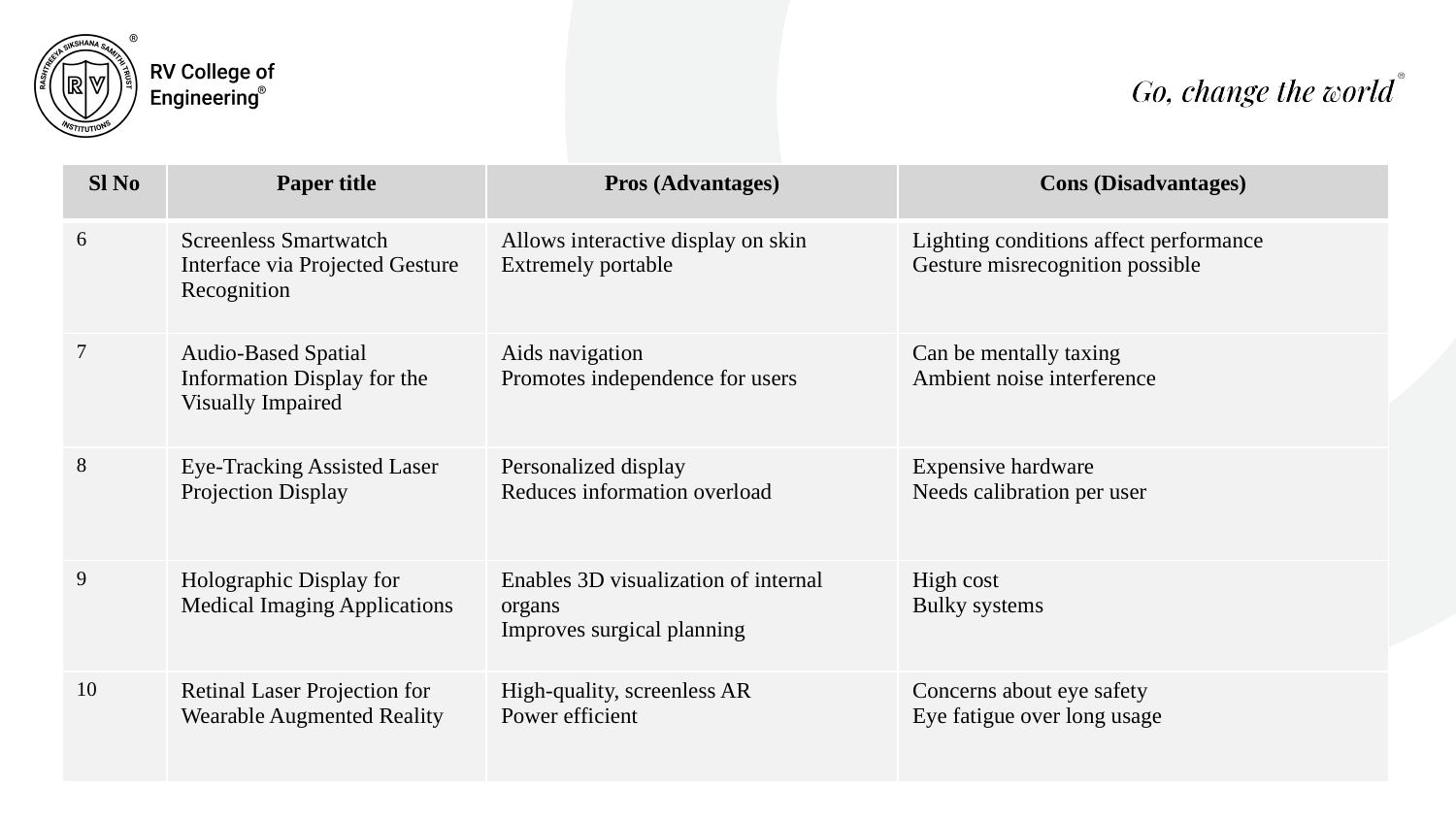

| Sl No | Paper title | Pros (Advantages) | Cons (Disadvantages) |
| --- | --- | --- | --- |
| 6 | Screenless Smartwatch Interface via Projected Gesture Recognition | Allows interactive display on skin Extremely portable | Lighting conditions affect performance Gesture misrecognition possible |
| 7 | Audio-Based Spatial Information Display for the Visually Impaired | Aids navigation Promotes independence for users | Can be mentally taxing Ambient noise interference |
| 8 | Eye-Tracking Assisted Laser Projection Display | Personalized display Reduces information overload | Expensive hardware Needs calibration per user |
| 9 | Holographic Display for Medical Imaging Applications | Enables 3D visualization of internal organs Improves surgical planning | High cost Bulky systems |
| 10 | Retinal Laser Projection for Wearable Augmented Reality | High-quality, screenless AR Power efficient | Concerns about eye safety Eye fatigue over long usage |